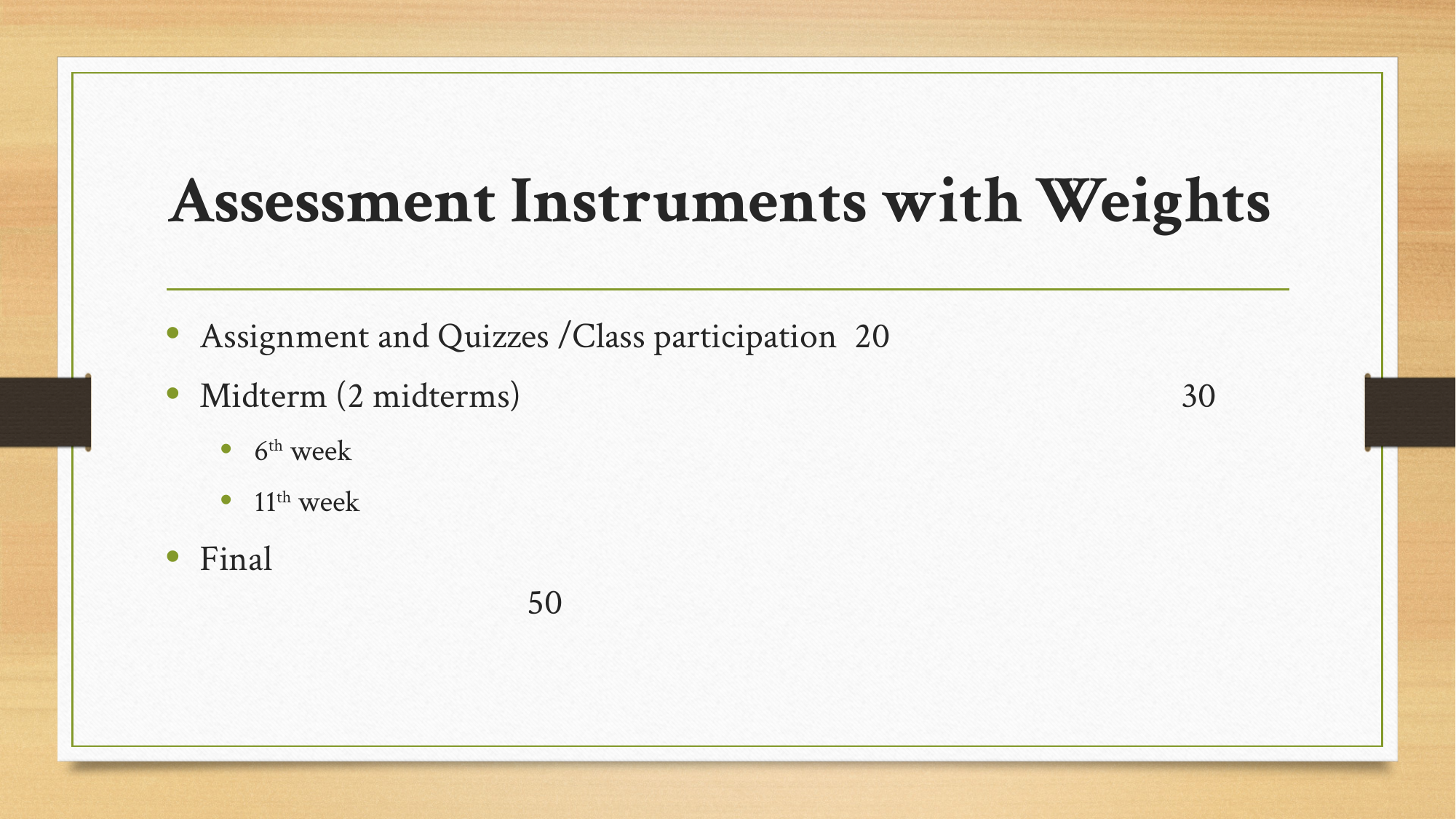

# Assessment Instruments with Weights
Assignment and Quizzes /Class participation 	20
Midterm (2 midterms)							30
6th week
11th week
Final												50